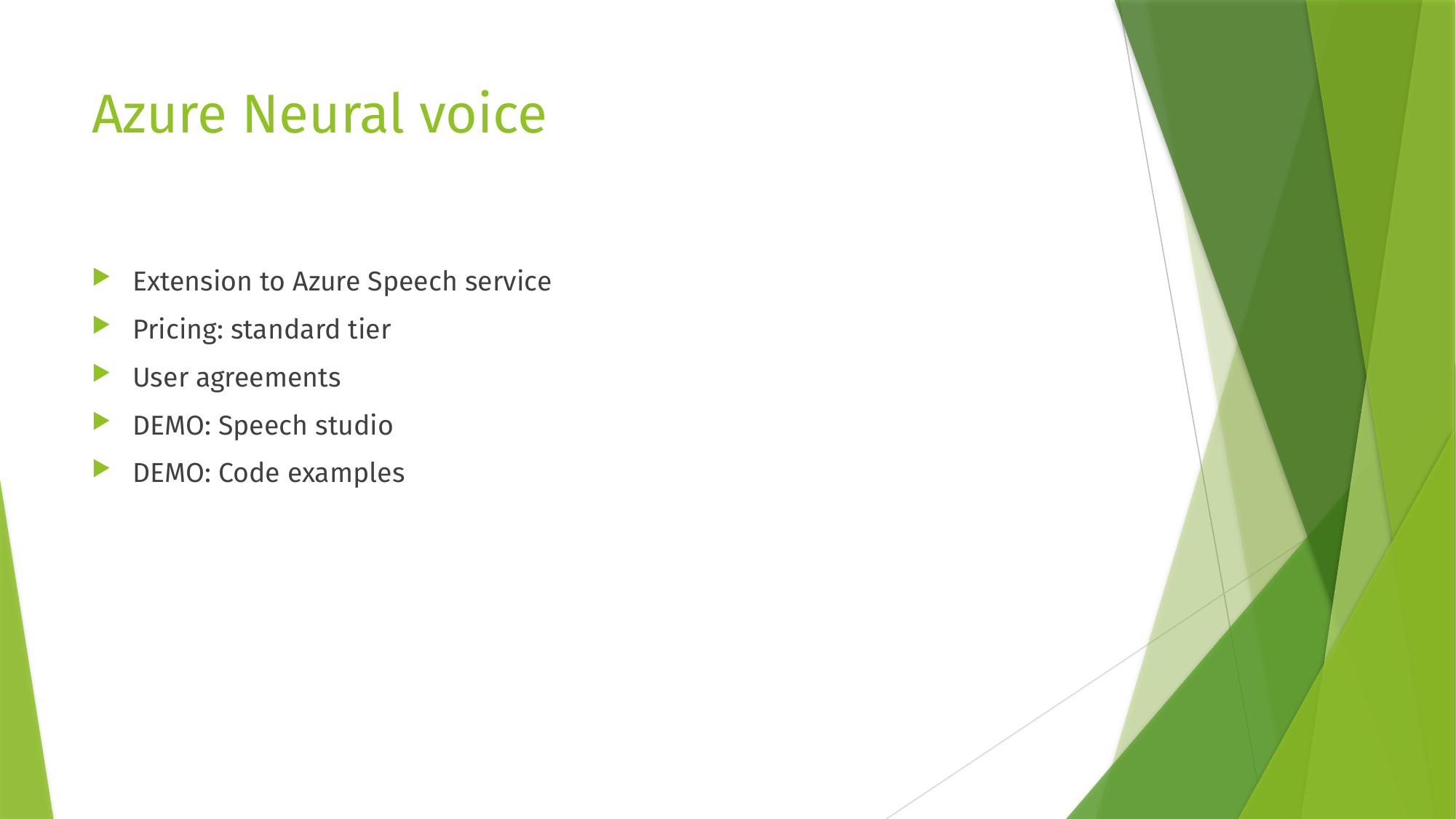

# Azure Neural voice
Extension to Azure Speech service
Pricing: standard tier
User agreements
DEMO: Speech studio
DEMO: Code examples